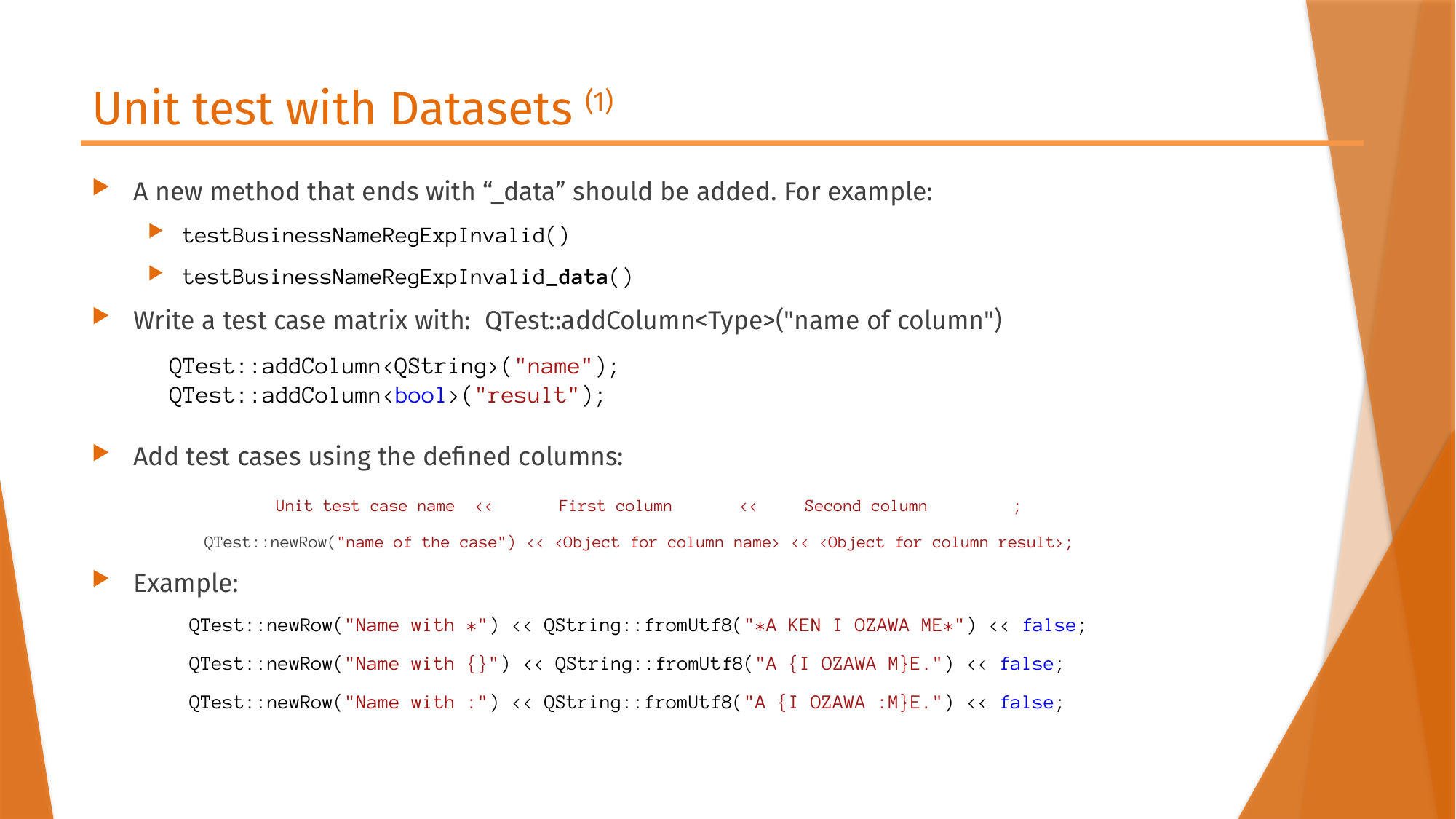

# Unit test with Datasets (1)
A new method that ends with “_data” should be added. For example:
testBusinessNameRegExpInvalid()
testBusinessNameRegExpInvalid_data()
Write a test case matrix with:  QTest::addColumn<Type>("name of column")

Add test cases using the defined columns:
             Unit test case name  <<       First column       <<     Second column         ;
	 QTest::newRow("name of the case") << <Object for column name> << <Object for column result>;
Example:
QTest::newRow("Name with *") << QString::fromUtf8("*A KEN I OZAWA ME*") << false;
QTest::newRow("Name with {}") << QString::fromUtf8("A {I OZAWA M}E.") << false;
QTest::newRow("Name with :") << QString::fromUtf8("A {I OZAWA :M}E.") << false;

QTest::addColumn<QString>("name");
QTest::addColumn<bool>("result");